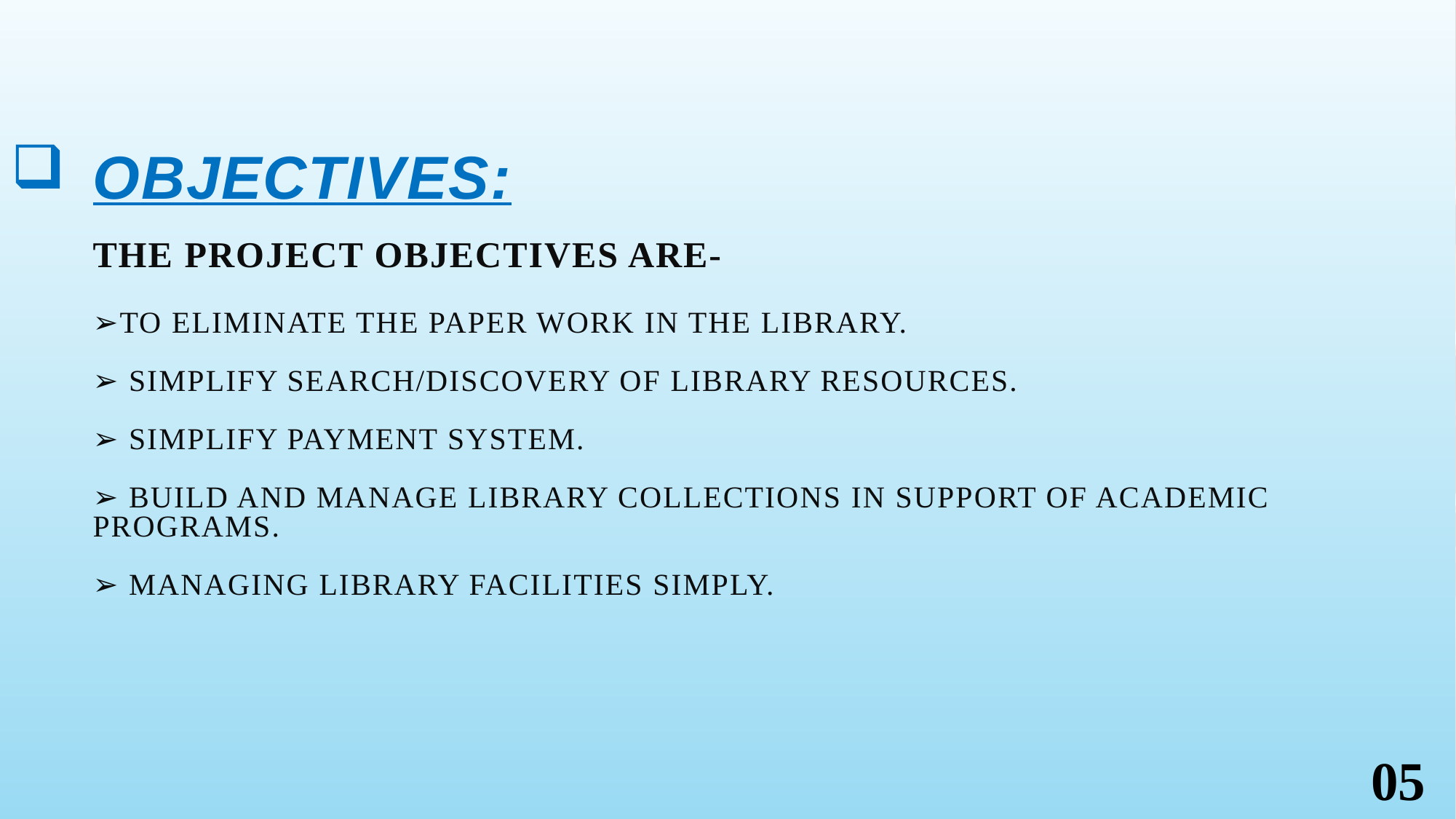

# Objectives: The Project objectives are-   ➢To eliminate the paper work in the library.   ➢ Simplify search/discovery of library resources.   ➢ Simplify payment system.   ➢ Build and manage library collections in support of academic programs.   ➢ Managing library facilities simply.
05